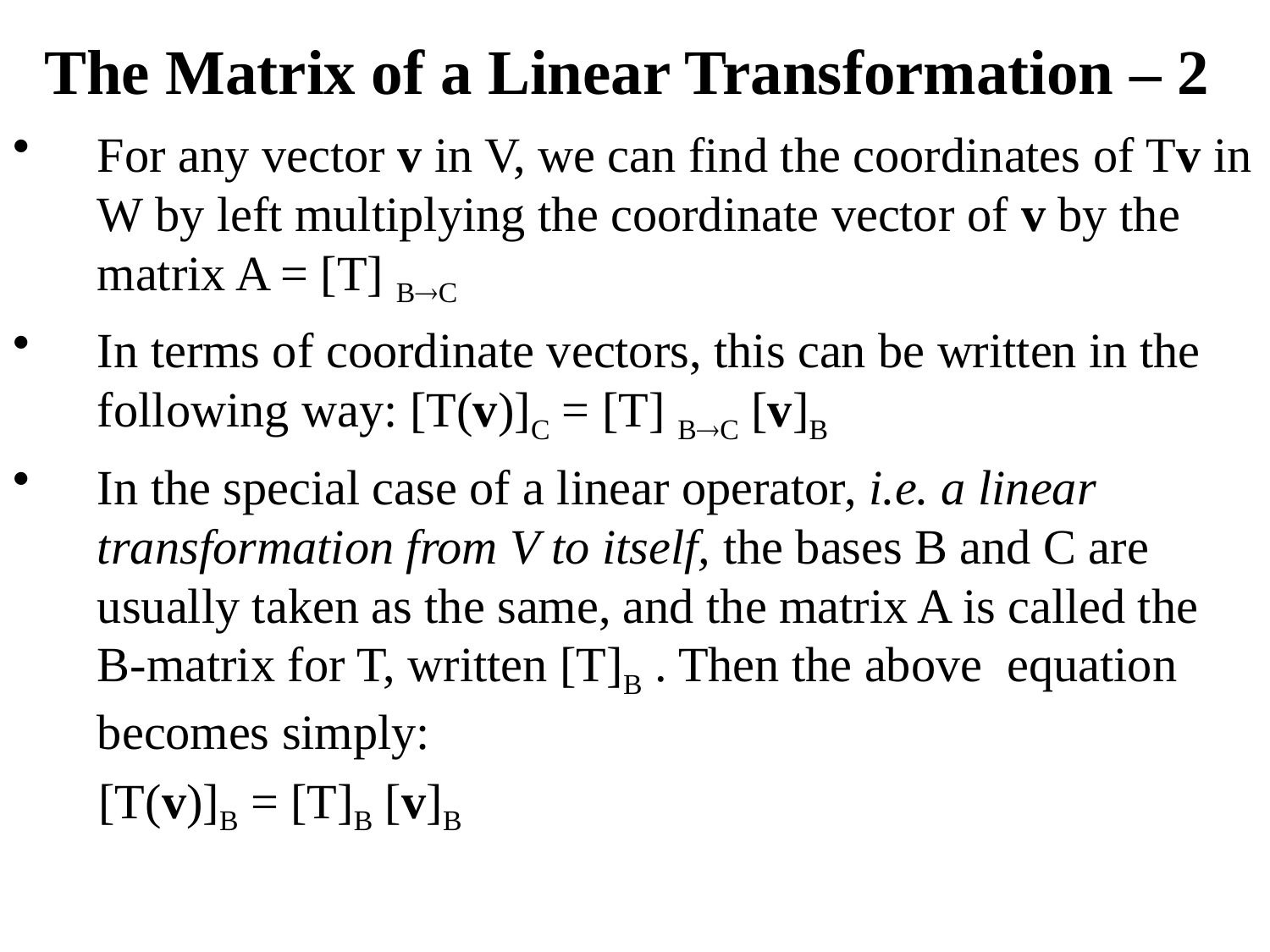

# The Matrix of a Linear Transformation – 2
For any vector v in V, we can find the coordinates of Tv in W by left multiplying the coordinate vector of v by the matrix A = [T] B→C
In terms of coordinate vectors, this can be written in the following way: [T(v)]C = [T] B→C [v]B
In the special case of a linear operator, i.e. a linear transformation from V to itself, the bases B and C are usually taken as the same, and the matrix A is called the B-matrix for T, written [T]B . Then the above  equation becomes simply:
       [T(v)]B = [T]B [v]B